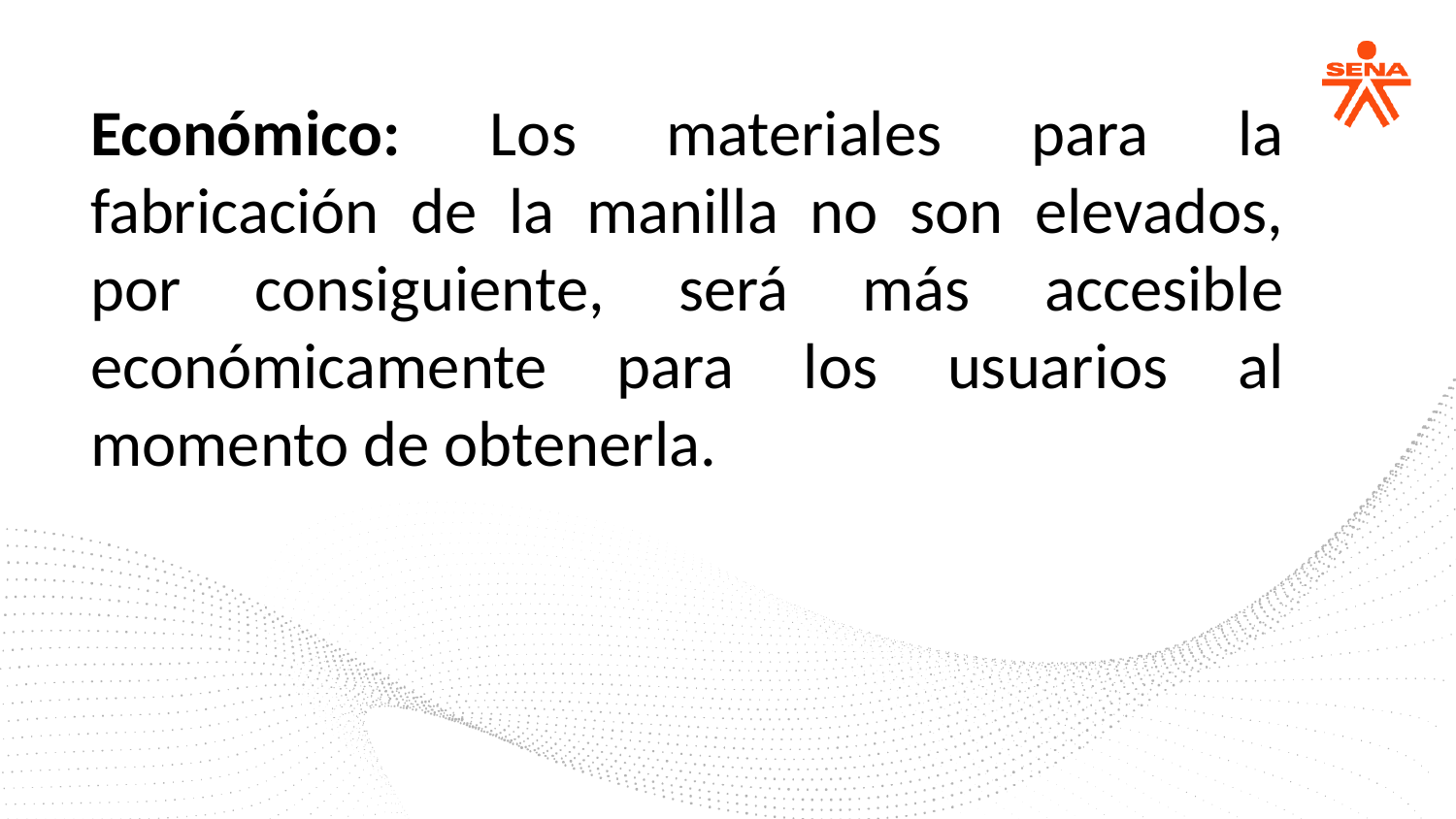

Económico: Los materiales para la fabricación de la manilla no son elevados, por consiguiente, será más accesible económicamente para los usuarios al momento de obtenerla.